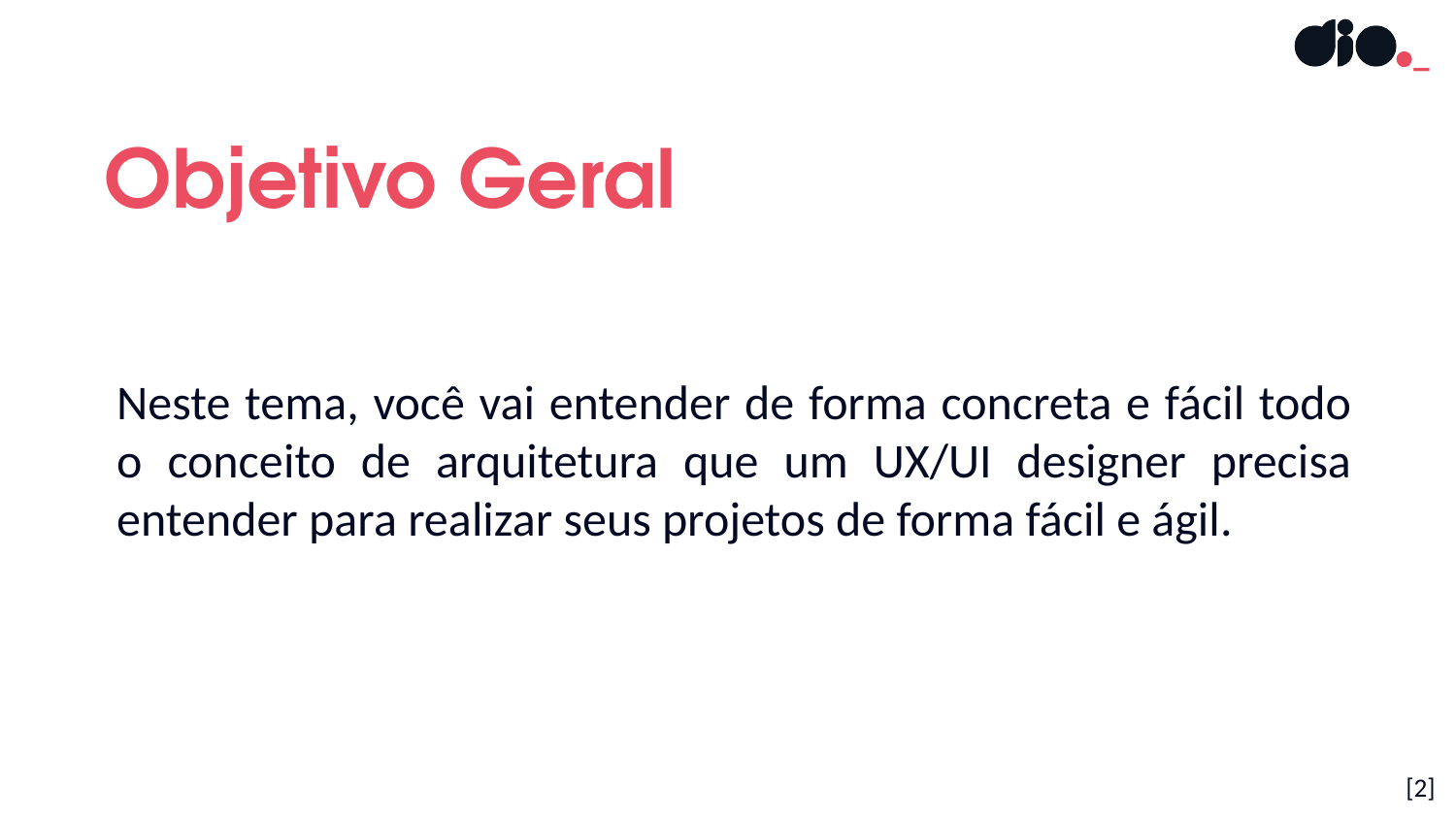

Objetivo Geral
Neste tema, você vai entender de forma concreta e fácil todo o conceito de arquitetura que um UX/UI designer precisa entender para realizar seus projetos de forma fácil e ágil.
[2]